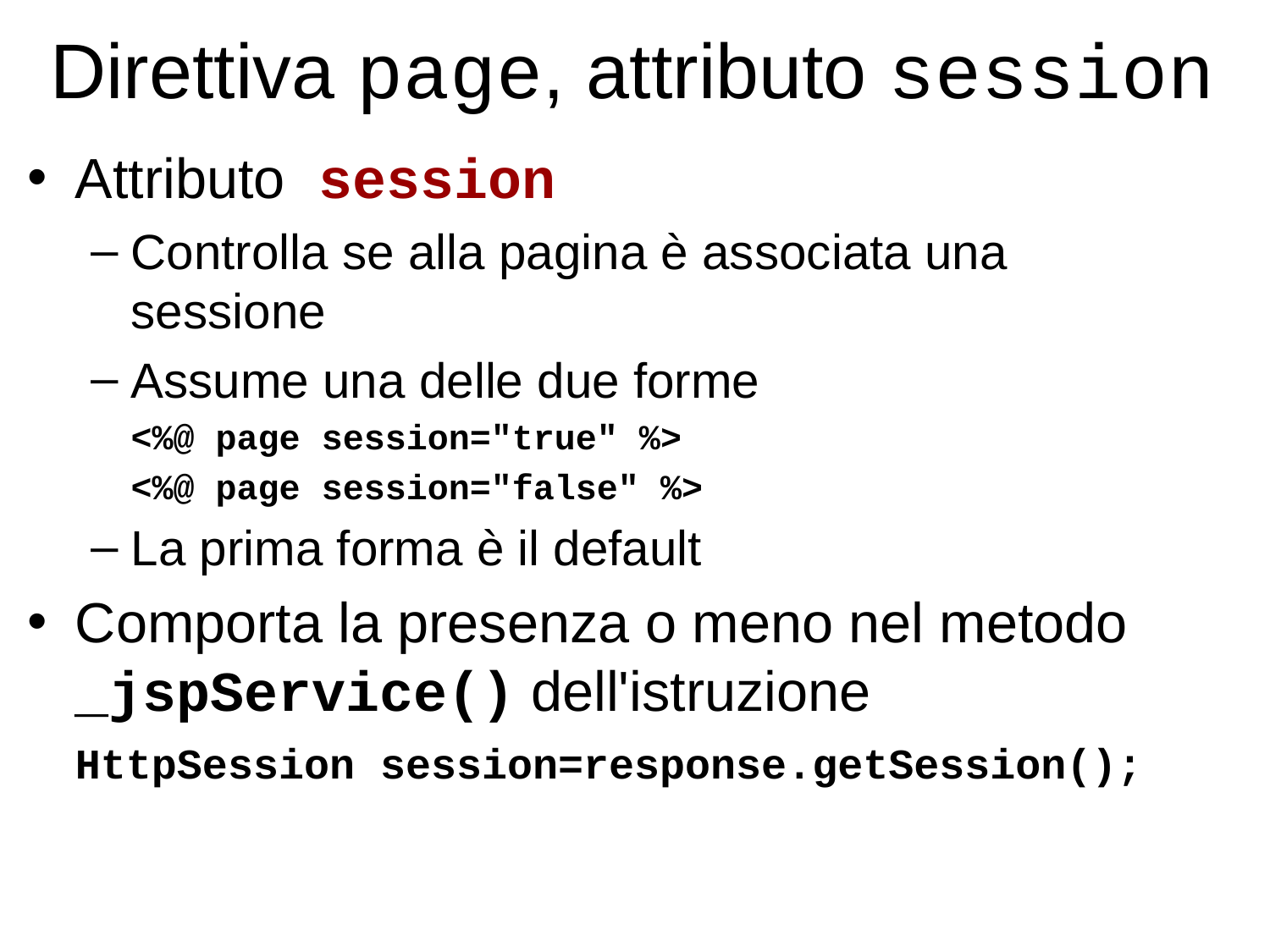

# Direttiva page, attributo session
Attributo session
Controlla se alla pagina è associata una sessione
Assume una delle due forme
	<%@ page session="true" %>
	<%@ page session="false" %>
La prima forma è il default
Comporta la presenza o meno nel metodo _jspService() dell'istruzione
HttpSession session=response.getSession();